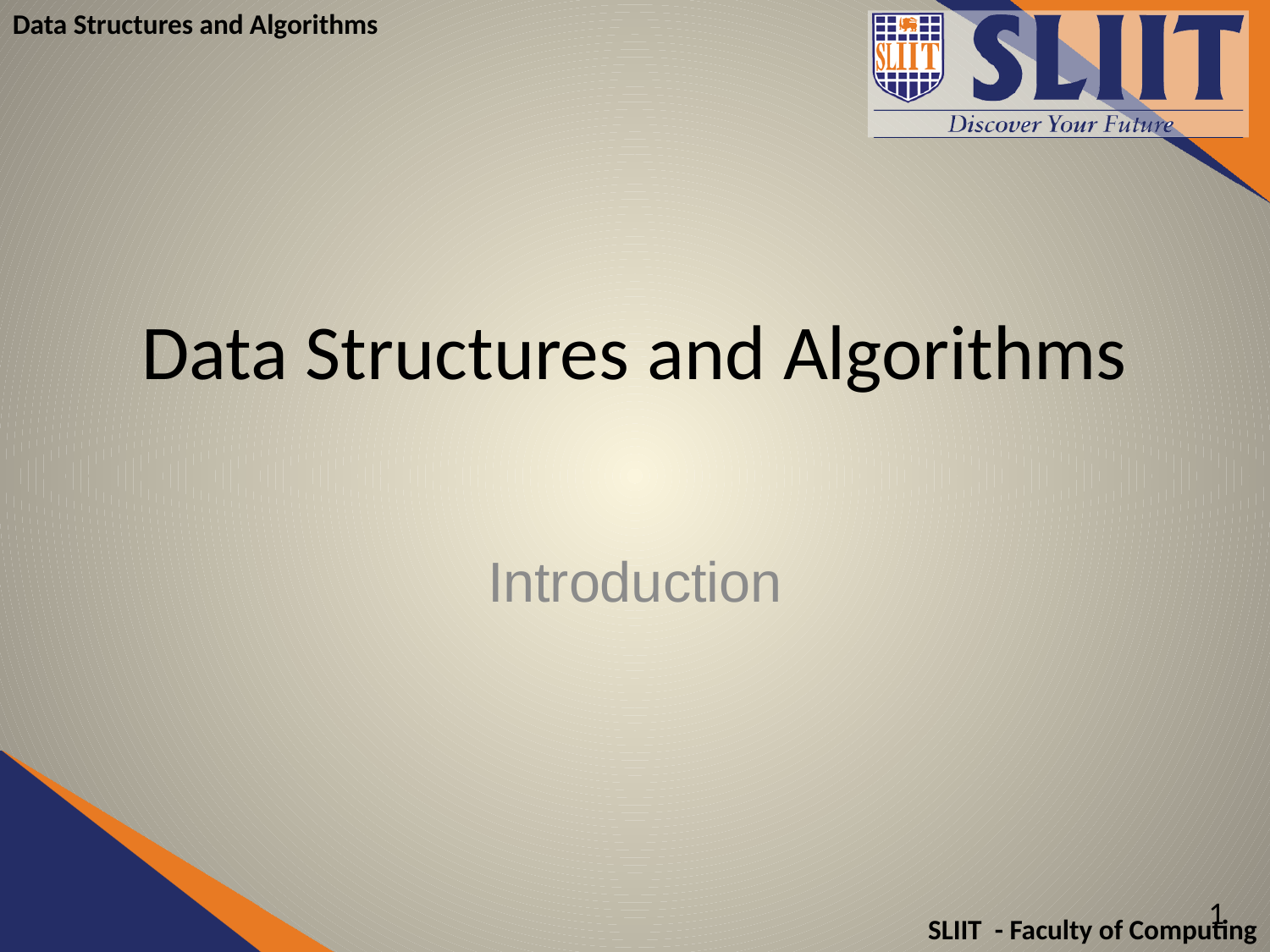

# Data Structures and Algorithms
Introduction
1